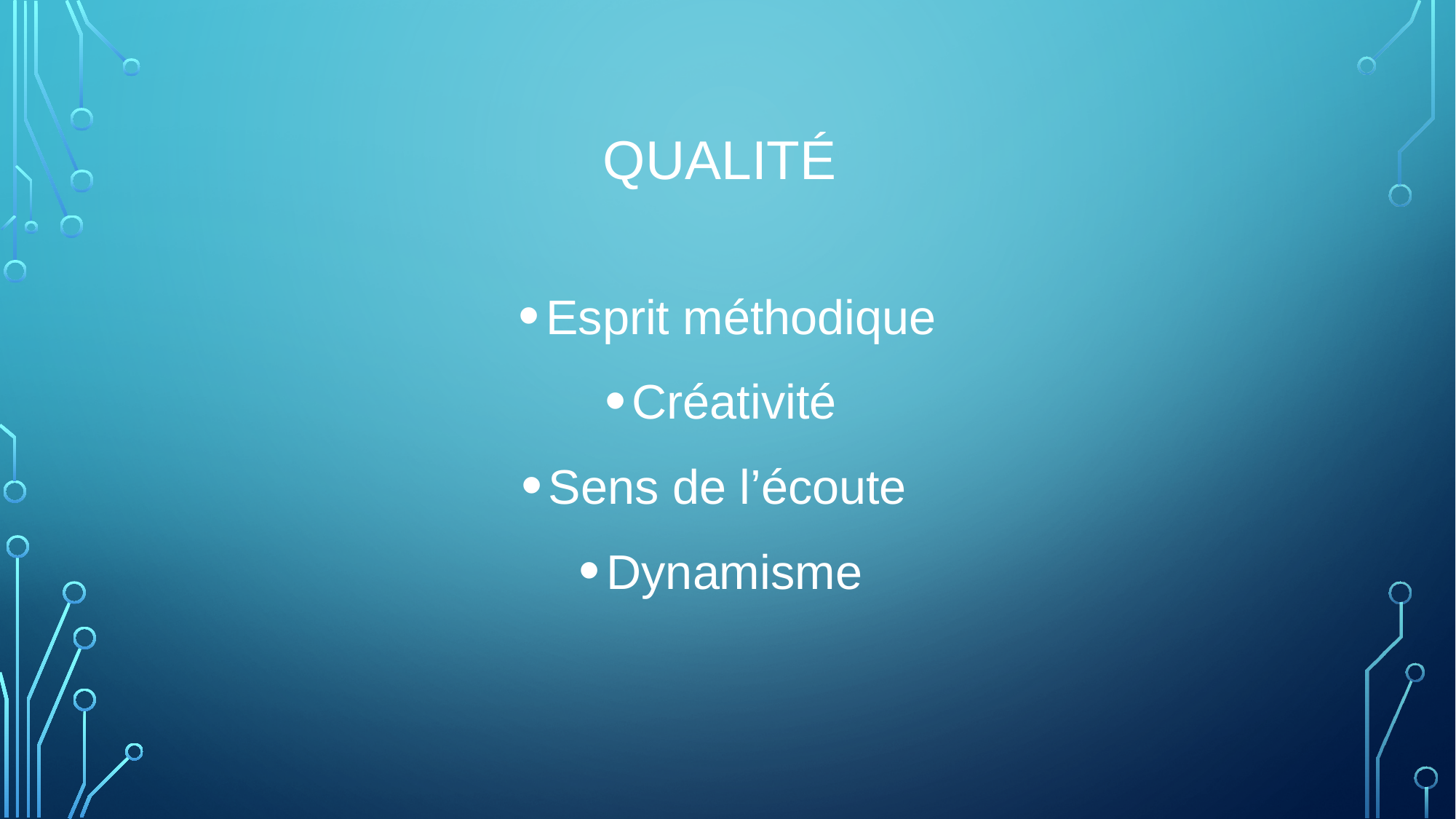

# Qualité
Esprit méthodique
Créativité
Sens de l’écoute
Dynamisme